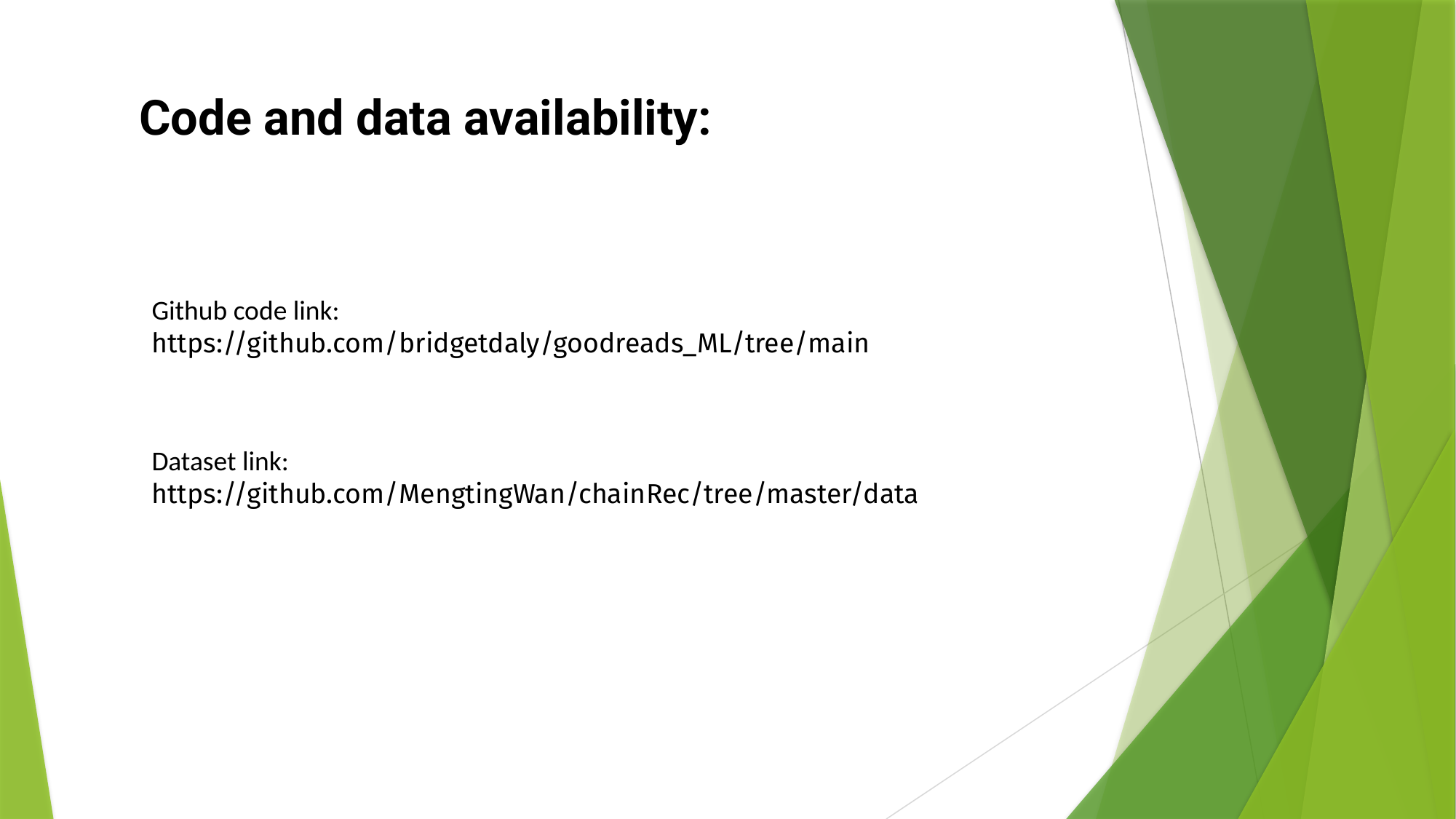

Code and data availability:
Github code link:
https://github.com/bridgetdaly/goodreads_ML/tree/main
Dataset link:
https://github.com/MengtingWan/chainRec/tree/master/data